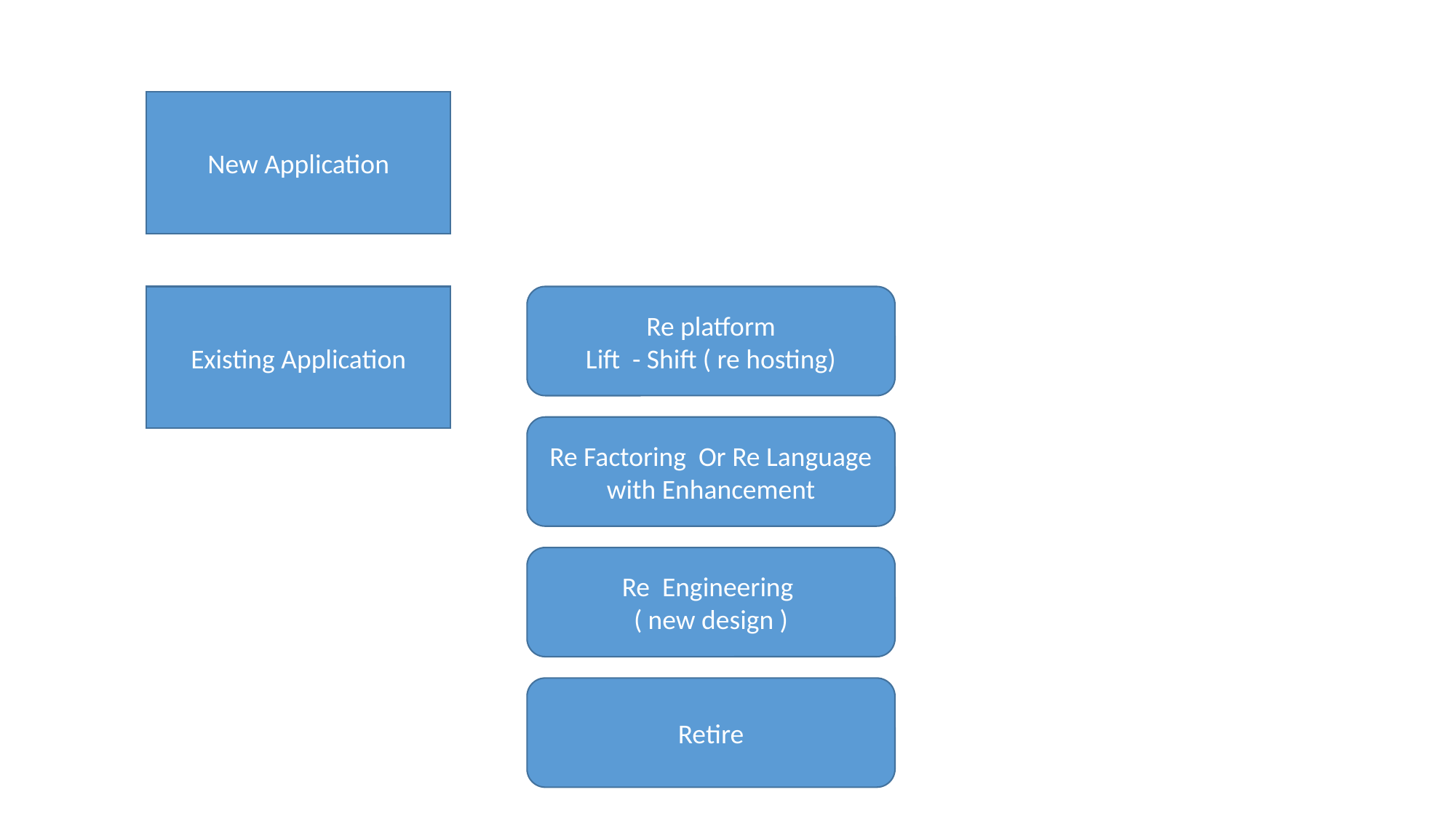

New Application
Existing Application
Re platform
Lift  - Shift ( re hosting)
Re Factoring  Or Re Language with Enhancement
Re  Engineering
( new design )
Retire